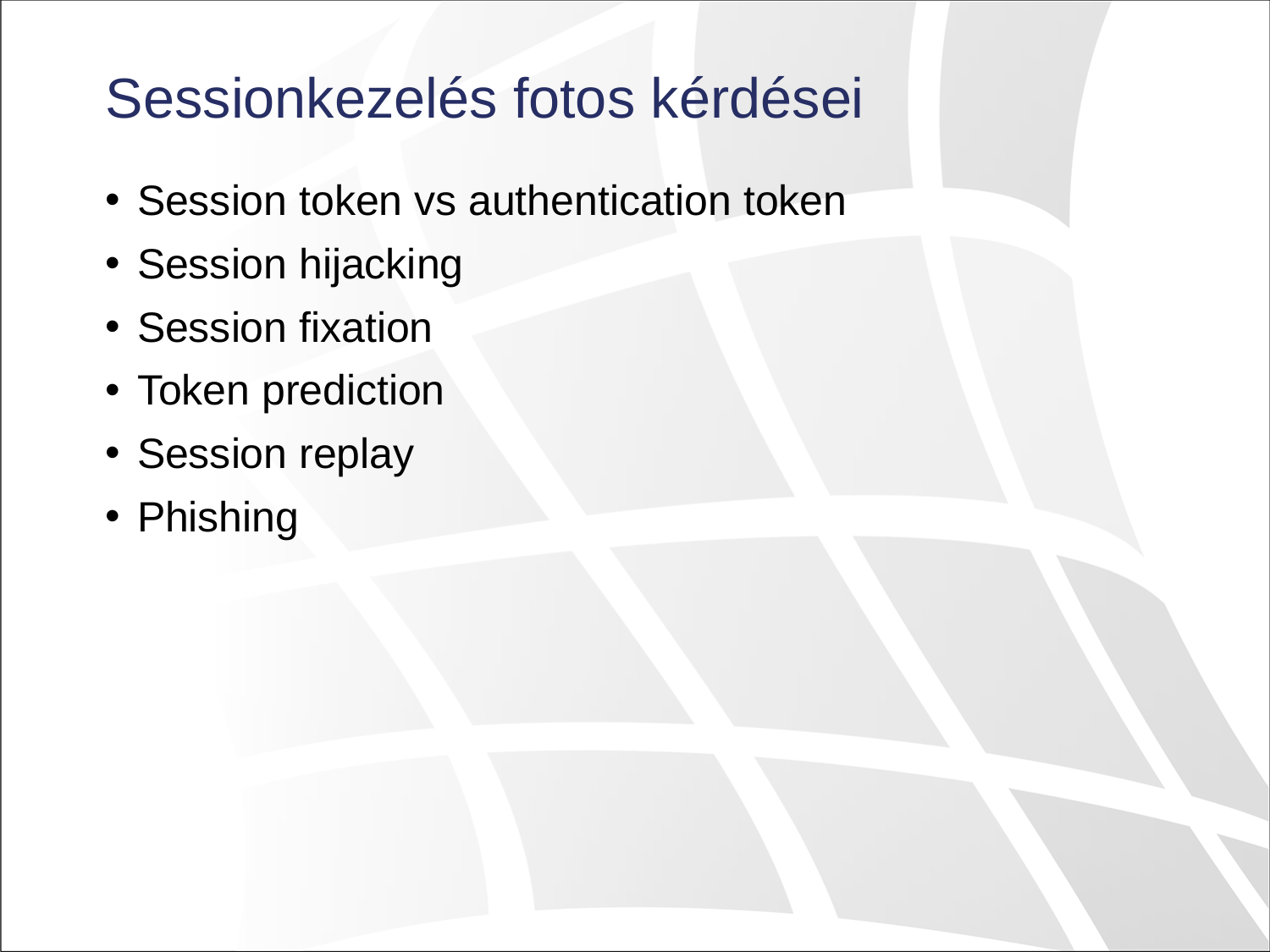

# Sessionkezelés fotos kérdései
Session token vs authentication token
Session hijacking
Session fixation
Token prediction
Session replay
Phishing